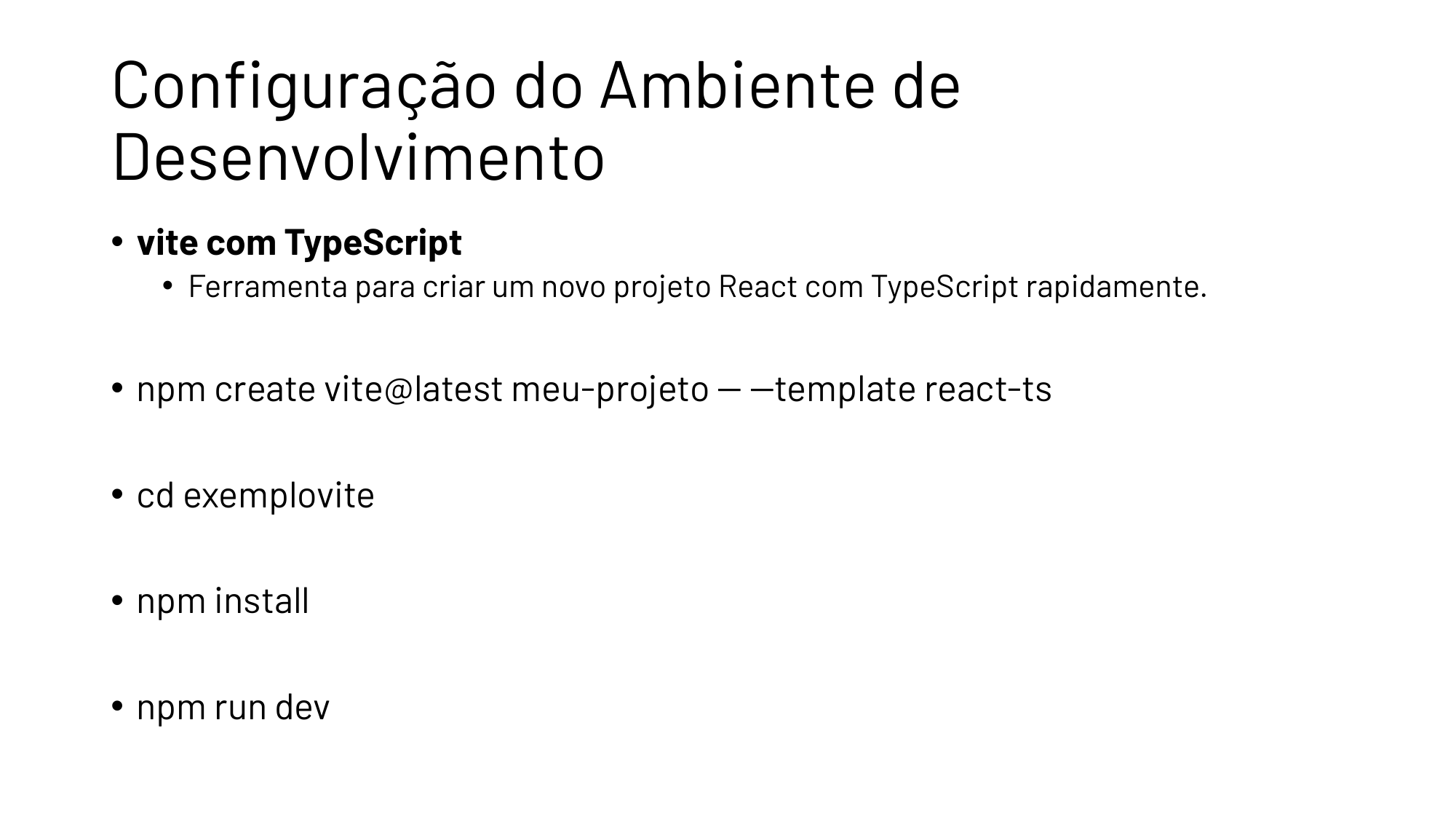

# Configuração do Ambiente de Desenvolvimento
vite com TypeScript
Ferramenta para criar um novo projeto React com TypeScript rapidamente.

npm create vite@latest meu-projeto -- --template react-ts

cd exemplovite

npm install

npm run dev